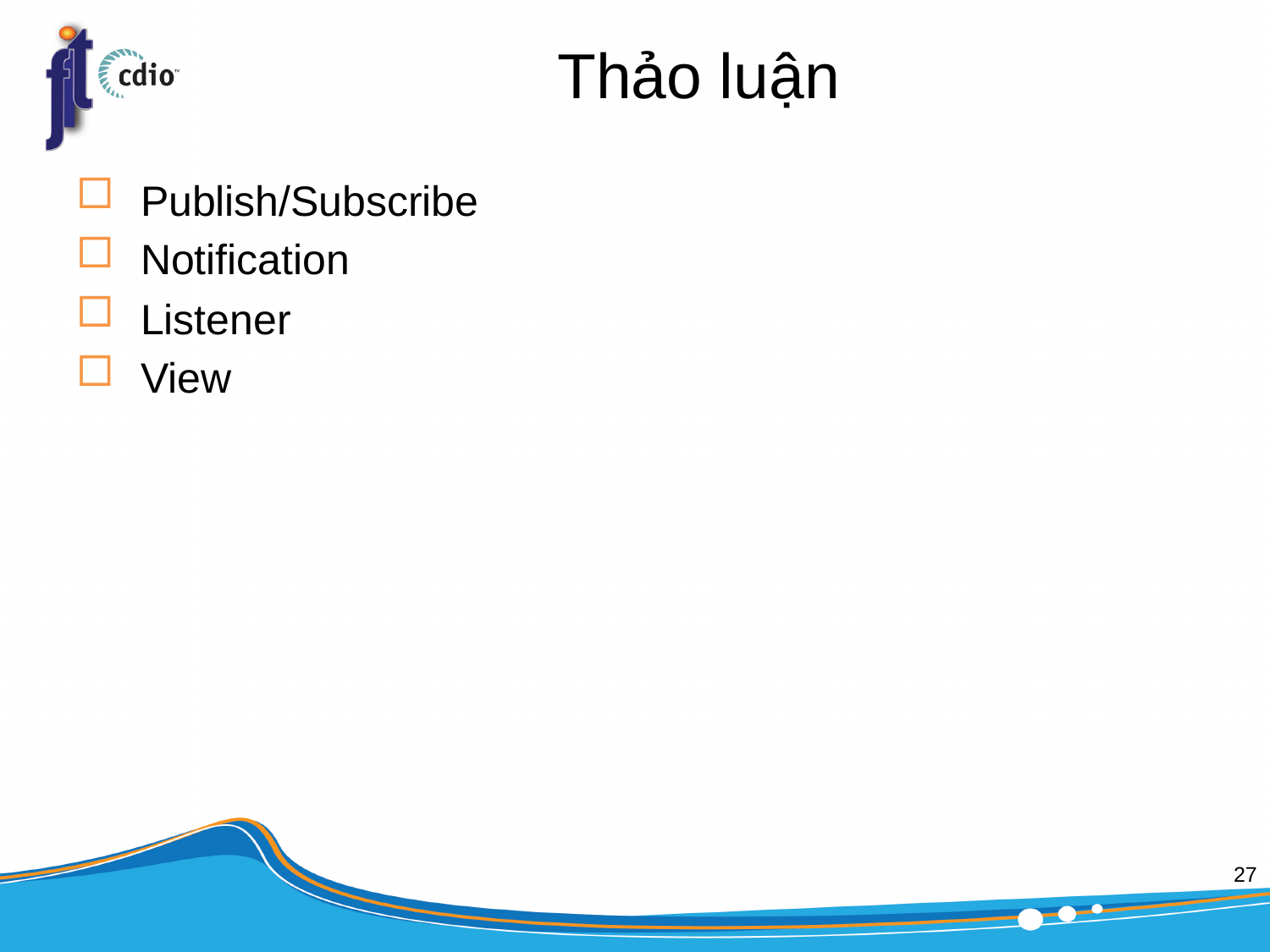

# Thảo luận
Publish/Subscribe
Notification
Listener
View
27